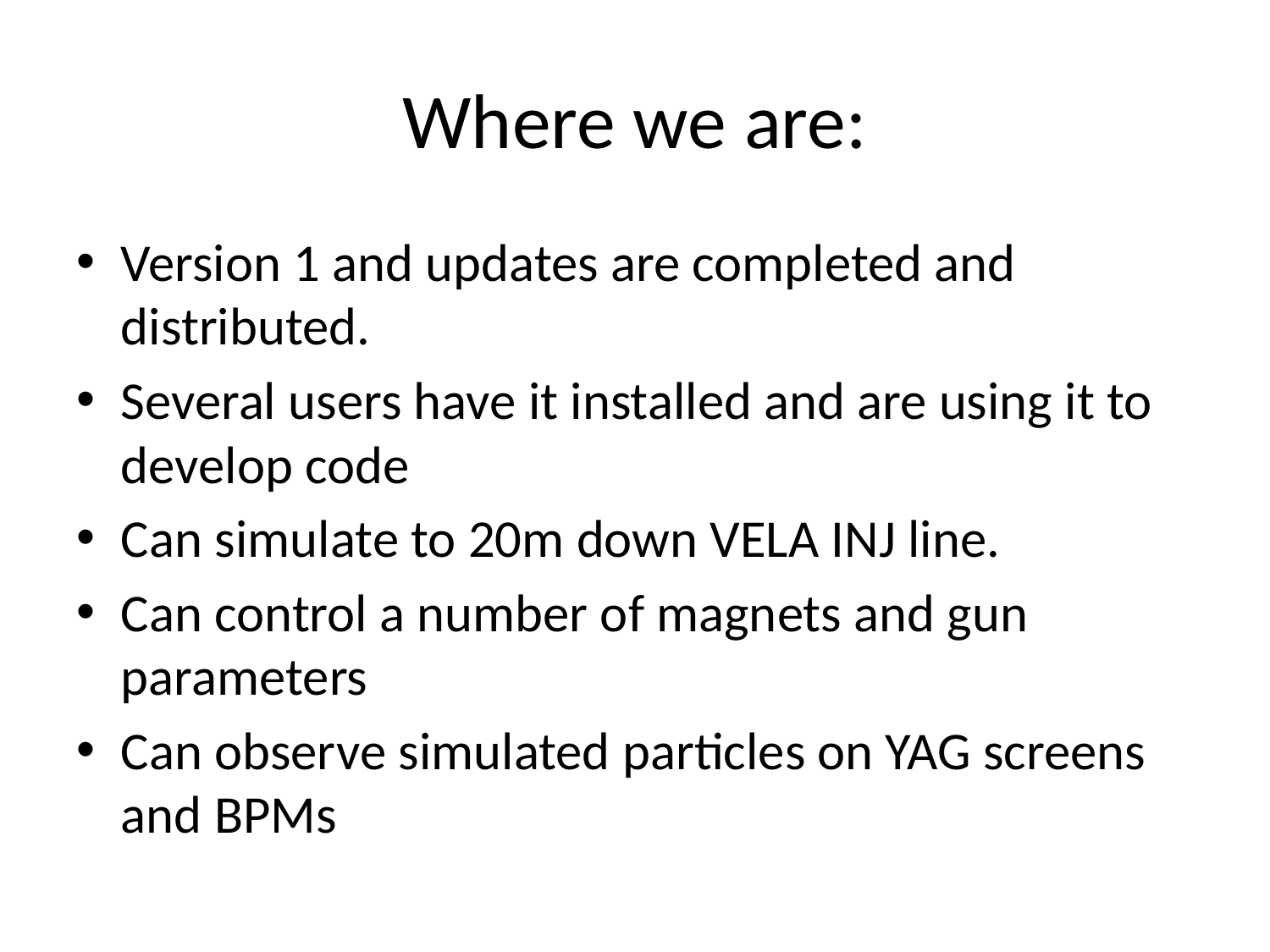

# Where we are:
Version 1 and updates are completed and distributed.
Several users have it installed and are using it to develop code
Can simulate to 20m down VELA INJ line.
Can control a number of magnets and gun parameters
Can observe simulated particles on YAG screens and BPMs